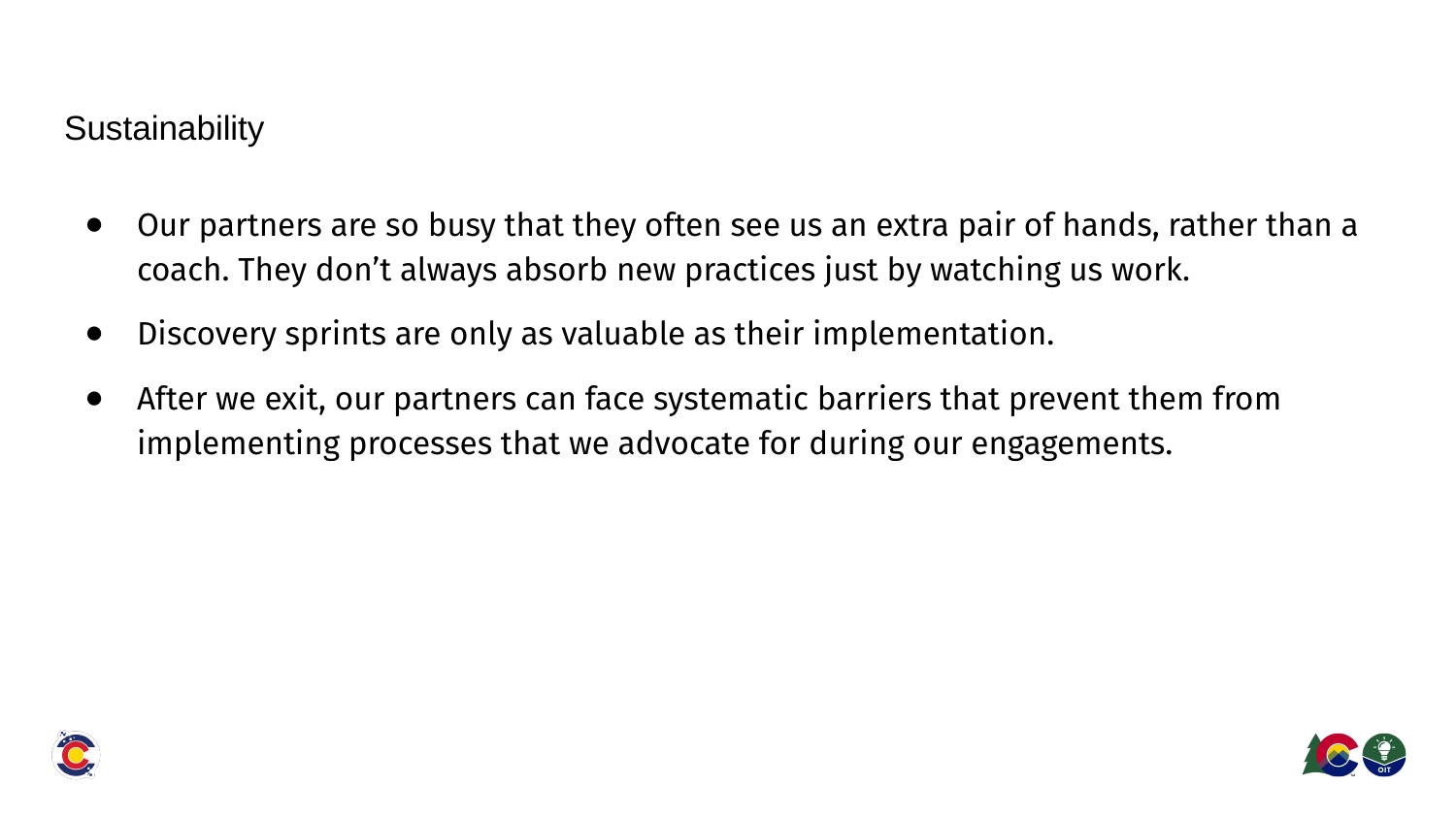

# Sustainability
Our partners are so busy that they often see us an extra pair of hands, rather than a coach. They don’t always absorb new practices just by watching us work.
Discovery sprints are only as valuable as their implementation.
After we exit, our partners can face systematic barriers that prevent them from implementing processes that we advocate for during our engagements.